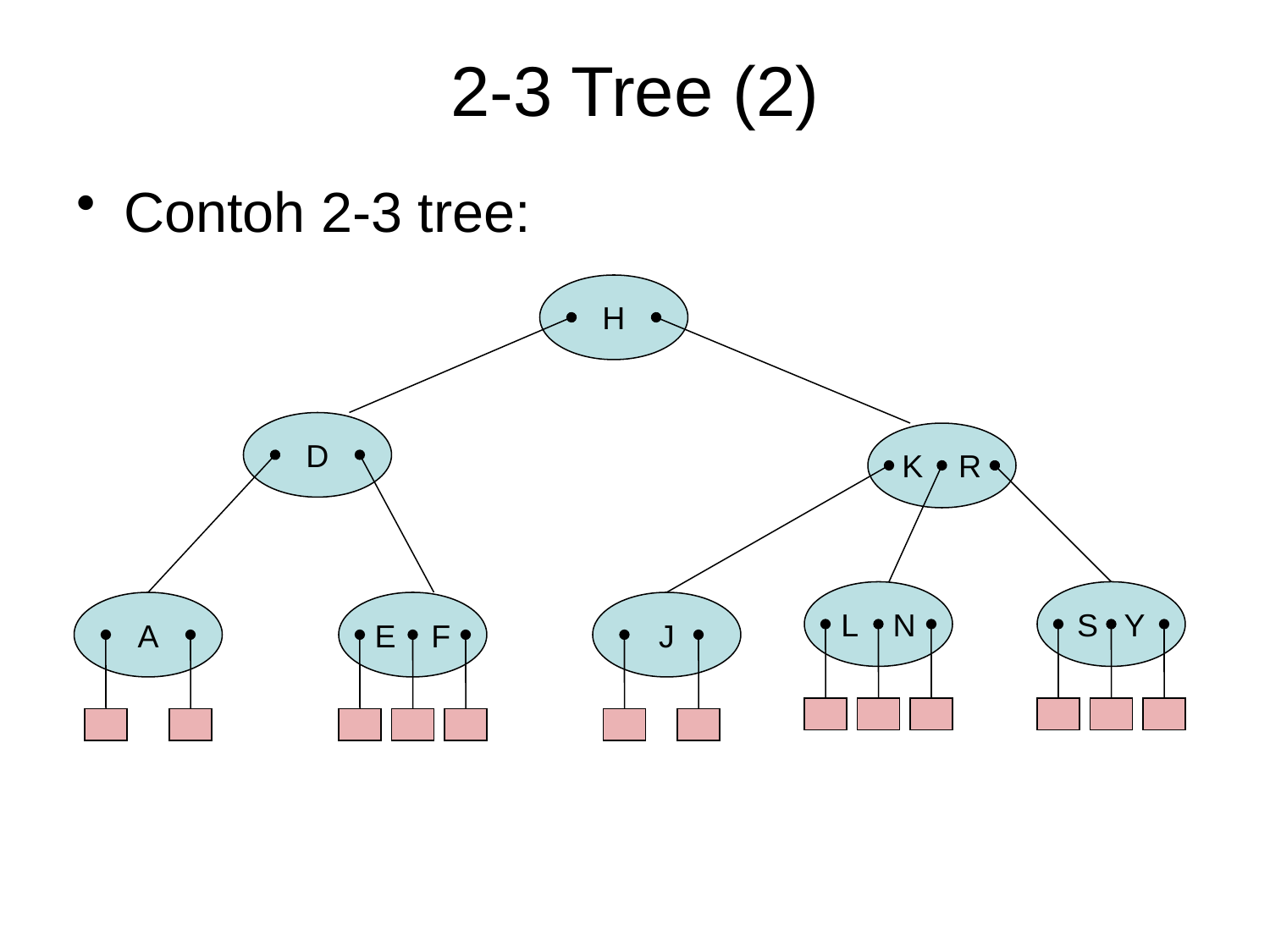

# 2-3 Tree (2)
Contoh 2-3 tree:

H

D
K    R

L    N
S   Y
A
E    F
J